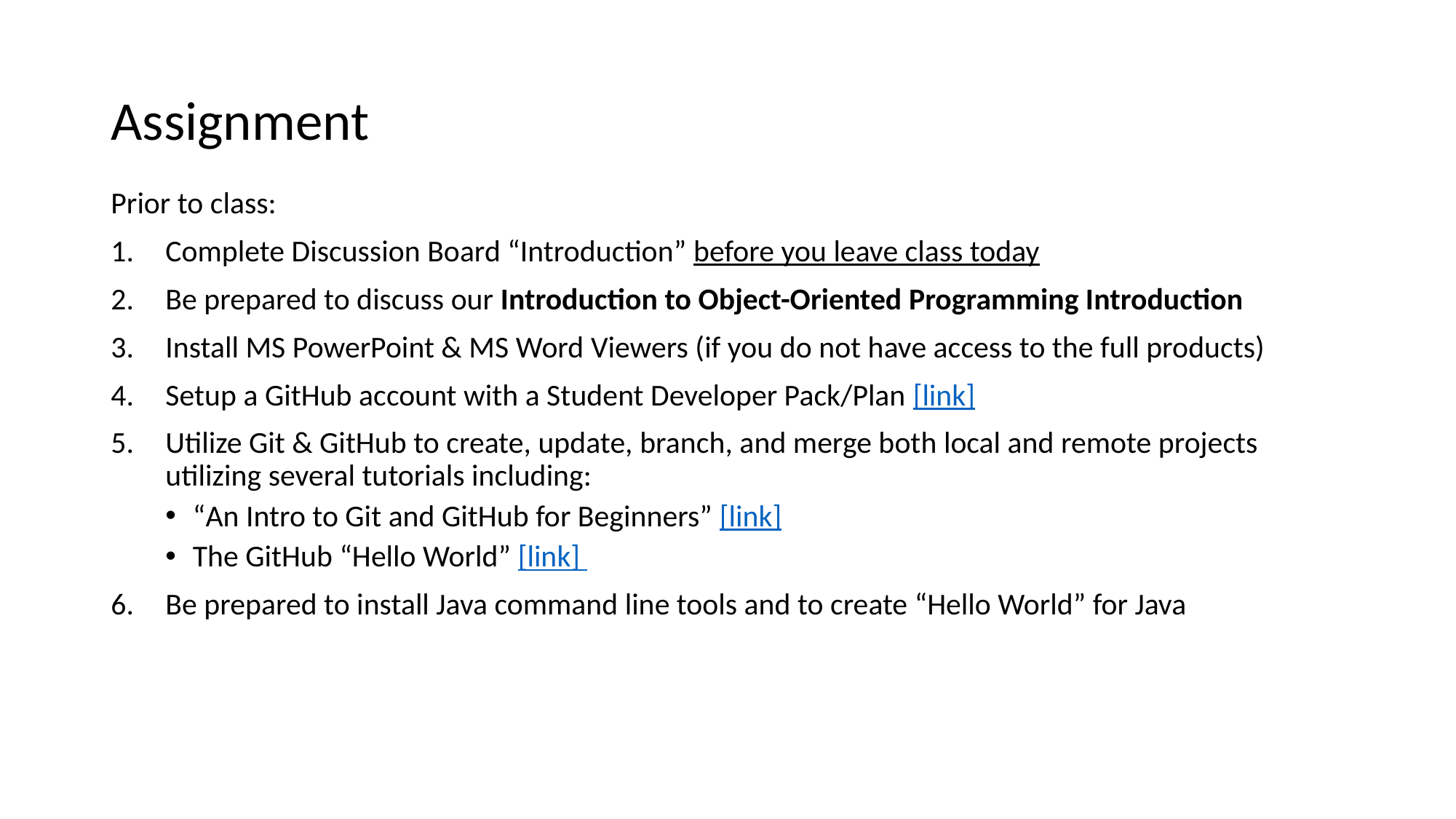

# Assignment
Prior to class:
Complete Discussion Board “Introduction” before you leave class today
Be prepared to discuss our Introduction to Object-Oriented Programming Introduction
Install MS PowerPoint & MS Word Viewers (if you do not have access to the full products)
Setup a GitHub account with a Student Developer Pack/Plan [link]
Utilize Git & GitHub to create, update, branch, and merge both local and remote projects utilizing several tutorials including:
“An Intro to Git and GitHub for Beginners” [link]
The GitHub “Hello World” [link]
Be prepared to install Java command line tools and to create “Hello World” for Java